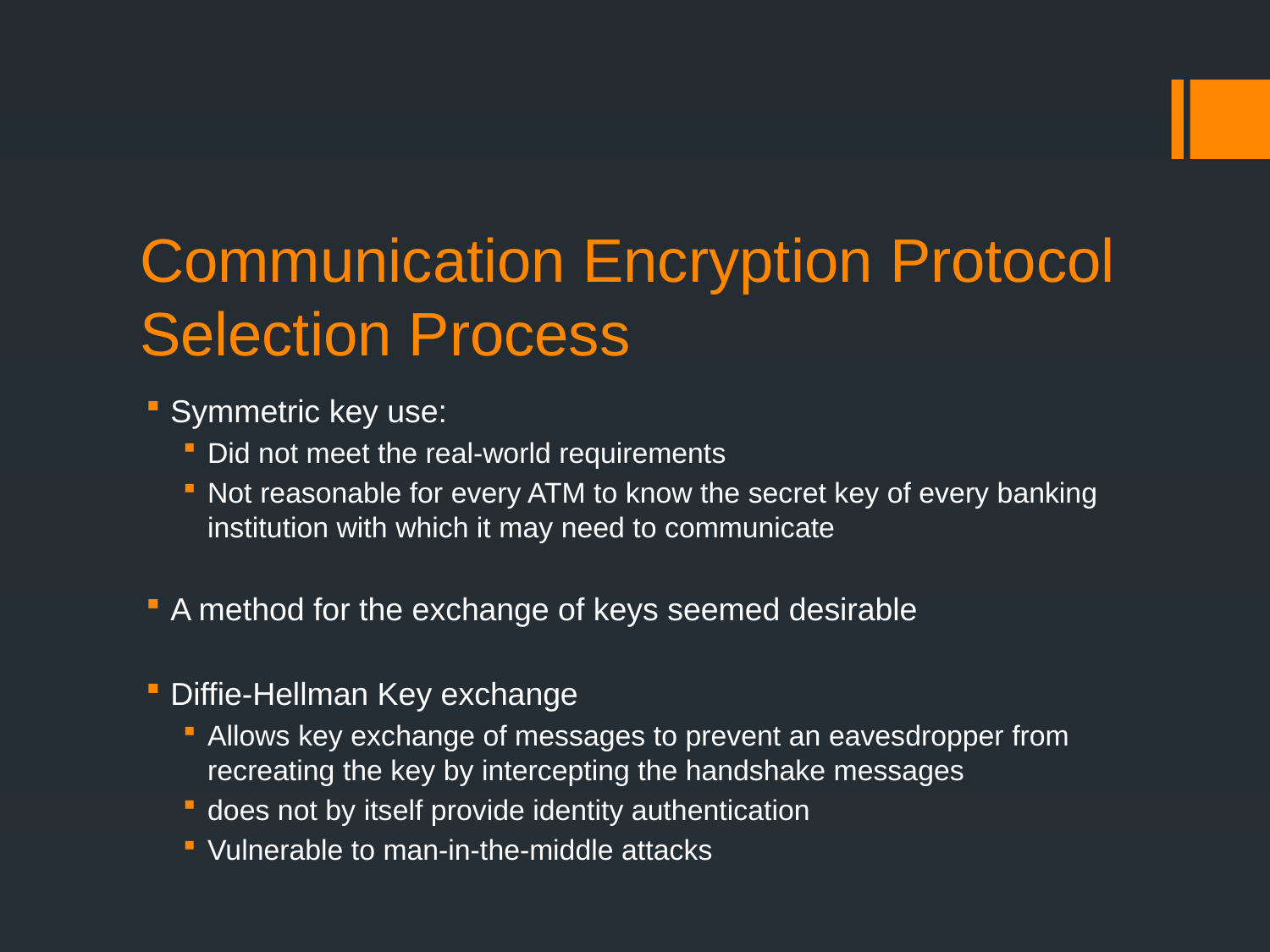

# Communication Encryption Protocol Selection Process
Symmetric key use:
Did not meet the real-world requirements
Not reasonable for every ATM to know the secret key of every banking institution with which it may need to communicate

A method for the exchange of keys seemed desirable

Diffie-Hellman Key exchange
Allows key exchange of messages to prevent an eavesdropper from recreating the key by intercepting the handshake messages
does not by itself provide identity authentication
Vulnerable to man-in-the-middle attacks